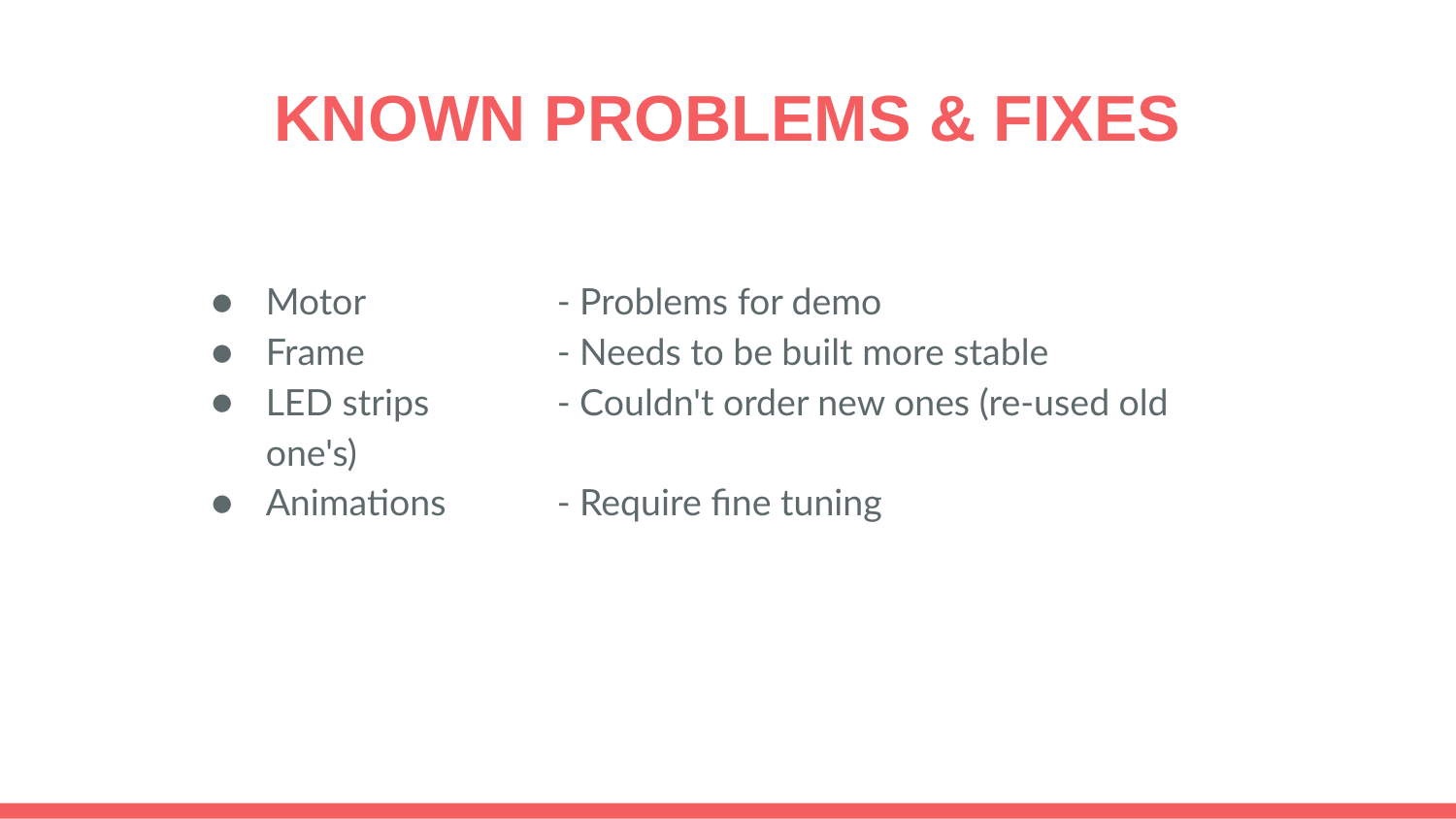

# KNOWN PROBLEMS & FIXES
Motor 		- Problems for demo
Frame 		- Needs to be built more stable
LED strips 	- Couldn't order new ones (re-used old one's)
Animations	- Require fine tuning